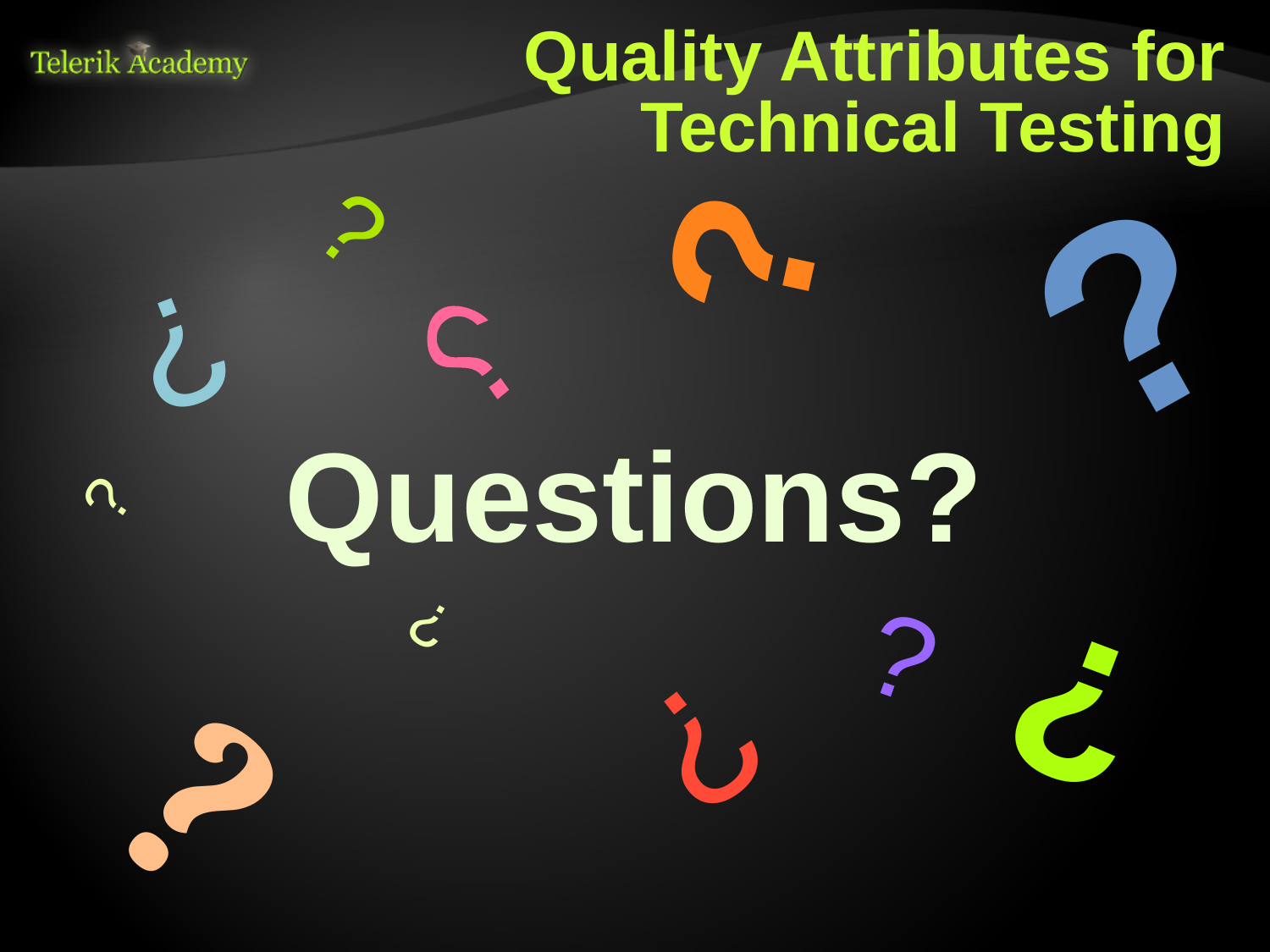

# Quality Attributes for Technical Testing
?
?
?
?
?
Questions?
?
?
?
?
?
?